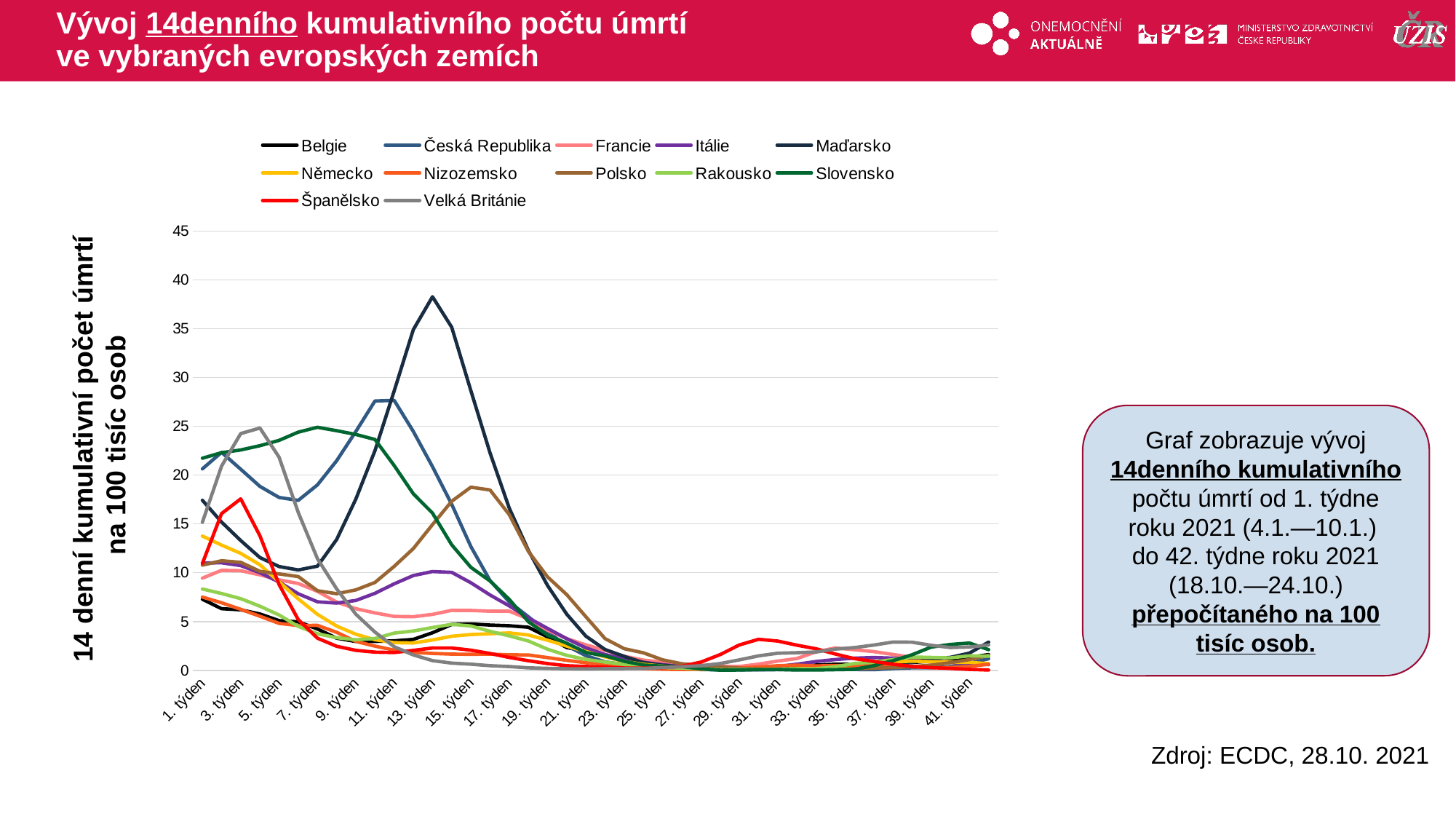

# Vývoj 14denního kumulativního počtu úmrtí ve vybraných evropských zemích

### Chart

| Category | Belgie | Česká Republika | Francie | Itálie | Maďarsko | Německo | Nizozemsko | Polsko | Rakousko | Slovensko | Španělsko | Velká Británie |
|---|---|---|---|---|---|---|---|---|---|---|---|---|
| 1. týden | 7.290122578203922 | 20.637858510320658 | 9.44441414151137 | 10.99234814530449 | 17.421520757506556 | 13.75550368945094 | 7.508221272508507 | 10.780296968202181 | 8.336082068390924 | 21.730076899920537 | 10.950166411683918 | 15.166060501767392 |
| 2. týden | 6.318106234443399 | 22.330406036540886 | 10.246550605244641 | 11.022528478833392 | 15.190092129341792 | 12.832057287921366 | 6.928014425895379 | 11.23079324913145 | 7.875462978358543 | 22.29806373288642 | 16.06080745931336 | 20.91834948301321 |
| 3. týden | 6.205282908828338 | 20.600454145100322 | 10.21387097153699 | 10.730785254720674 | 13.296448568743253 | 11.984362349017264 | 6.255893623383141 | 11.064820935104878 | 7.347436216614104 | 22.5728960714183 | 17.567168379925096 | 24.255117880563468 |
| 4. týden | 5.780025758433109 | 18.842448979744507 | 9.783093981754307 | 10.003103879634928 | 11.55634367522027 | 10.816827901250056 | 5.543560465165042 | 10.148021486196187 | 6.57224799192546 | 23.012627813069304 | 13.783308059005572 | 24.826673541790704 |
| 5. týden | 5.094407087387741 | 17.71096693182933 | 9.270617907702494 | 9.055776743866618 | 10.635111672766929 | 9.056508198334308 | 4.81399344021586 | 9.881938887518665 | 5.673479035764713 | 23.56229249013306 | 8.790978668534978 | 21.832250823073213 |
| 6. týden | 4.972905044417676 | 17.411732010066636 | 8.900743871647709 | 7.846886717514494 | 10.287090694062332 | 7.3238437912976995 | 4.595697794955475 | 9.607952845316069 | 4.505079392755742 | 24.405111661630823 | 5.203600206825678 | 16.173996706399482 |
| 7. týden | 4.243892786597283 | 19.001417531930937 | 8.09415109422703 | 7.025310971449941 | 10.67605531732041 | 5.737872692837402 | 4.612931661686558 | 8.158988199052335 | 3.752360391971117 | 24.8998098709882 | 3.2958247351392846 | 11.43405181406257 |
| 8. týden | 3.2979125949017747 | 21.470105636473146 | 7.003839678708101 | 6.891176155765932 | 13.398807680126959 | 4.5402781408537365 | 3.9005985034684594 | 7.853388382749439 | 3.347914361698781 | 24.551688908847822 | 2.4739812595180144 | 8.350002115049806 |
| 9. týden | 2.959442618056592 | 24.462454854100063 | 6.3205382466390185 | 7.15944578713395 | 17.534115780028632 | 3.7070120519735354 | 2.9699696999899756 | 8.245926077828159 | 3.134456734610604 | 24.166923634903196 | 2.0535523349714007 | 5.761104749799452 |
| 10. týden | 2.9681213354115967 | 27.595070441303246 | 5.889761256856335 | 7.892157217807845 | 22.498532682138315 | 3.1406796885354766 | 2.487421431519651 | 9.007291137410377 | 3.2692720780347155 | 23.653903269643685 | 1.867634016578928 | 3.918609122090064 |
| 11. týden | 3.0288723568966294 | 27.660528080438834 | 5.528799848176363 | 8.866311316712958 | 28.619607542883863 | 2.840078646370902 | 2.073808629973658 | 10.651207390625958 | 3.8197680636831732 | 20.978868507933402 | 1.8296052696350131 | 2.4302135312849513 |
| 12. týden | 3.176410551931709 | 24.471805945405148 | 5.496120214468712 | 9.71303734071826 | 34.90445698184333 | 2.808816137985786 | 1.8497683624695784 | 12.474268363743237 | 4.033225690771351 | 18.083967875397615 | 2.05143962680785 | 1.5809611606182634 |
| 13. týden | 3.8533505056220734 | 20.86228470164268 | 5.736761153588693 | 10.123825213750536 | 38.272071746367224 | 3.115429200993652 | 1.7348759175956918 | 14.932239300041536 | 4.392733273235649 | 16.105175037968085 | 2.2944010656161944 | 1.0005897308373952 |
| 14. týden | 4.703864806412531 | 17.00963508394802 | 6.149712888621748 | 10.03831426875198 | 35.15011884916423 | 3.4989961307956494 | 1.6659404506713598 | 17.324348206964206 | 4.71853701984392 | 12.862153443291918 | 2.2922883574526436 | 0.7464017375409645 |
| 15. týden | 4.7559371105425585 | 12.680079809694071 | 6.139314823351131 | 8.976972539652264 | 28.650315276298972 | 3.673344735251103 | 1.6487065839402768 | 18.762774928527843 | 4.55001784056378 | 10.55356179962414 | 2.070454000279807 | 0.6376739253794854 |
| 16. týden | 4.643113784927498 | 9.201473844202777 | 6.062072052769409 | 7.724488698202835 | 22.273342637094164 | 3.7527034103825505 | 1.6659404506713598 | 18.47561648045012 | 3.9995218549153226 | 9.161077951062621 | 1.7345334022752261 | 0.48192868093196134 |
| 17. týden | 4.57368404608746 | 7.013318478813092 | 6.06949924224842 | 6.604462987241365 | 16.623119688713658 | 3.835669298019974 | 1.5970049837470275 | 15.951783514776197 | 3.5389027648829394 | 7.27389589314372 | 1.3267807267099172 | 0.39377099539562693 |
| 18. týden | 4.417467133697376 | 5.48909059608438 | 5.265877340619347 | 5.367069312556387 | 12.283093366044577 | 3.6252485685047713 | 1.5797711170159445 | 12.181840953315465 | 3.010876003138501 | 4.983626405378066 | 0.9866347123782346 | 0.26006517233218646 |
| 19. týden | 3.4280933552268444 | 3.927458348135332 | 4.123575598747336 | 4.29902084267247 | 8.690288556476537 | 3.0889763092831695 | 1.3097738715623102 | 9.573704590040744 | 2.1682801067378015 | 3.6094647127186725 | 0.6971936939717718 | 0.20717056101038583 |
| 20. týden | 2.334574968496256 | 2.524794652372713 | 3.253108991807156 | 3.244385854356954 | 5.75258205976421 | 2.491381437459995 | 1.0282873816212874 | 7.755912579273515 | 1.5391418374252785 | 2.784967697123037 | 0.47958475312603693 | 0.17043819203691316 |
| 21. týden | 1.97006883958606 | 1.5055257001185438 | 2.614370696612144 | 2.3037654593728445 | 3.5006816093227044 | 1.9394779240458362 | 0.7870132473861251 | 5.492893249927064 | 1.1234611952009332 | 1.8322155902125243 | 0.40352725923820726 | 0.14986806541176848 |
| 22. týden | 1.5795265586108498 | 0.8790025826779075 | 2.0603023614778655 | 1.6314146957567524 | 2.1393054279194303 | 1.3911816231376517 | 0.6319084468063777 | 3.250949769980814 | 0.8538305083527092 | 1.4840946280721448 | 0.3316951816774793 | 0.17484607631372986 |
| 23. týden | 1.1629481255706258 | 0.5891187522202997 | 1.4497873863030981 | 1.160266155666673 | 1.433027559371867 | 0.9150295723489654 | 0.46531440173924177 | 2.2208676305460506 | 0.5954344334564946 | 0.9344299510083873 | 0.23873602248124307 | 0.1807232553494855 |
| 24. týden | 0.7897632793054249 | 0.3646925608982808 | 1.0531754681238692 | 0.8333125424369022 | 0.7984010687928974 | 0.6288573802082903 | 0.1953171562856077 | 1.7967161613670302 | 0.4156806422243453 | 0.5496646770637573 | 0.23239789799059057 | 0.19982408721569125 |
| 25. týden | 0.5554379107202988 | 0.22442619132201896 | 0.8466996006073421 | 0.5851631334214867 | 0.532267379195265 | 0.44248473406625394 | 0.12063706711758121 | 1.0801372817602382 | 0.2920999107522427 | 0.43973174165100576 | 0.2767647694251579 | 0.28798177275202563 |
| 26. týden | 0.37318484626520076 | 0.15896855218643008 | 0.66250530152785 | 0.4091111878362257 | 0.32754915642785537 | 0.27414815045409213 | 0.0919139558991095 | 0.6823306243314675 | 0.23592685099219599 | 0.3847652739446301 | 0.42042892454661385 | 0.3746701635294212 |
| 27. týden | 0.26036152065014007 | 0.0841598217457571 | 0.5436702698636617 | 0.3135401316613697 | 0.18424640049066862 | 0.18517024197337803 | 0.1034032003864982 | 0.48737901737961964 | 0.134815343424112 | 0.16489940311912718 | 0.8535340980745326 | 0.47752079665514463 |
| 28. týden | 0.14753819503507937 | 0.05610654783050474 | 0.42334980030367103 | 0.24479603862331537 | 0.18424640049066862 | 0.13947888356436267 | 0.14936017833605295 | 0.35302047745334614 | 0.067407671712056 | 0.018322155902125242 | 1.6183344532799309 | 0.7008536000138584 |
| 29. týden | 0.15621691239008403 | 0.05610654783050474 | 0.393641042387624 | 0.23138255705491453 | 0.09212320024533431 | 0.13827647939570437 | 0.24701875647885677 | 0.2160274563520476 | 0.08987689561607466 | 0.036644311804250485 | 2.6049691656581655 | 1.0769930583022185 |
| 30. týden | 0.2777189553601494 | 0.06545763913558886 | 0.6417091709866172 | 0.27665305734826734 | 0.07165137796859336 | 0.12745484187777967 | 0.35042195686535493 | 0.12908957757622355 | 0.08987689561607466 | 0.09161077951062621 | 3.1838512024710908 | 1.4854570012872343 |
| 31. týden | 0.3818635636202054 | 0.07480873044067299 | 0.9521656912093093 | 0.4024044470520252 | 0.12283093366044574 | 0.12384762937180478 | 0.47680364622663046 | 0.12645509640119862 | 0.12358073147210266 | 0.09161077951062621 | 3.004271008569271 | 1.76021512120881 |
| 32. týden | 0.3905422809752101 | 0.0841598217457571 | 1.2121173229747213 | 0.6371403744990399 | 0.11259502252207527 | 0.15390773358826226 | 0.5342498686635739 | 0.11328269052607376 | 0.16851917928013999 | 0.036644311804250485 | 2.5817293758591062 | 1.8131097325306105 |
| 33. týden | 0.5467591933652941 | 0.1215641869660936 | 1.898389630835409 | 0.9070866910631069 | 0.17401048935229815 | 0.24168323790031807 | 0.45956977949554745 | 0.08957235995084901 | 0.16851917928013999 | 0.036644311804250485 | 2.218343571728365 | 1.8865744704775558 |
| 34. týden | 0.6335463669153408 | 0.14961746088134598 | 2.3024287384936493 | 1.1116422849812198 | 0.2047182227674096 | 0.34749480474224836 | 0.49403751295771353 | 0.1080137281760238 | 0.370742194416308 | 0.07328862360850097 | 1.6796029900229048 | 2.180433422265337 |
| 35. týden | 0.6248676495603361 | 0.09351091305084124 | 2.1137781257267507 | 1.2524838414494286 | 0.2047182227674096 | 0.5074145591738022 | 0.5112713796887965 | 0.16070335167652322 | 0.707780552976588 | 0.10993293541275144 | 1.2042436532239693 | 2.3347093719539225 |
| 36. týden | 0.7637271272404108 | 0.07480873044067299 | 1.926612950855654 | 1.3178745640953826 | 0.44014417894993063 | 0.6937872053158385 | 0.44808053500815886 | 0.22129641870209754 | 0.8538305083527092 | 0.4763760534552563 | 0.9232534674717099 | 2.590366660009292 |
| 37. týden | 0.7550484098854062 | 0.19637291740676657 | 1.63398168538259 | 1.257513897037579 | 0.6960419574091926 | 0.8645285972653168 | 0.46531440173924177 | 0.28715844807772184 | 1.1009919712969145 | 0.989396418714763 | 0.6295870327381454 | 2.9003878541454013 |
| 38. týden | 0.8071207140154343 | 0.26183055654235543 | 1.332437792534712 | 1.1502060444903721 | 0.8291088022080089 | 0.9474944849027395 | 0.367655823596438 | 0.3846342515536457 | 1.3706226581451386 | 1.594027563484896 | 0.4014145510746565 | 2.891572085591768 |
| 39. týden | 0.9546589090505136 | 0.26183055654235543 | 1.0843696639357188 | 1.0127178584142638 | 1.1464220474974938 | 0.881362255626533 | 0.2929757344284115 | 0.545337603230169 | 1.3256842103371014 | 2.3818802672762813 | 0.2894410184064628 | 2.5712658281430865 |
| 40. týden | 1.024088647890551 | 0.3833947435084491 | 0.8466996006073421 | 0.8282824868487519 | 1.3306684479881625 | 0.840480513892151 | 0.2987203566721059 | 0.7903443525074914 | 1.280745762529064 | 2.6567126058081603 | 0.20493269186442992 | 2.3405865509896784 |
| 41. týden | 1.3278437553157143 | 0.7293851217965616 | 0.6788451183816759 | 0.6891176155765932 | 1.770812626938093 | 0.8296588763742263 | 0.3963789348149097 | 1.1170200182105876 | 1.4942033896172413 | 2.803289853025162 | 0.10563540817754118 | 2.3964197518293564 |
| 42. týden | 1.6229201453858733 | 1.1969396870507678 | 0.6090295372789654 | 0.5935465594017373 | 2.896762852158846 | 0.6877751844725469 | 0.6376530690500721 | 1.538537006214583 | 1.4604995537612133 | 2.125370084646528 | 0.03802874694391482 | 2.603590312839742 |
Graf zobrazuje vývoj 14denního kumulativního počtu úmrtí od 1. týdne roku 2021 (4.1.—10.1.)
do 42. týdne roku 2021 (18.10.—24.10.) přepočítaného na 100 tisíc osob.
14 denní kumulativní počet úmrtí
na 100 tisíc osob
Zdroj: ECDC, 28.10. 2021